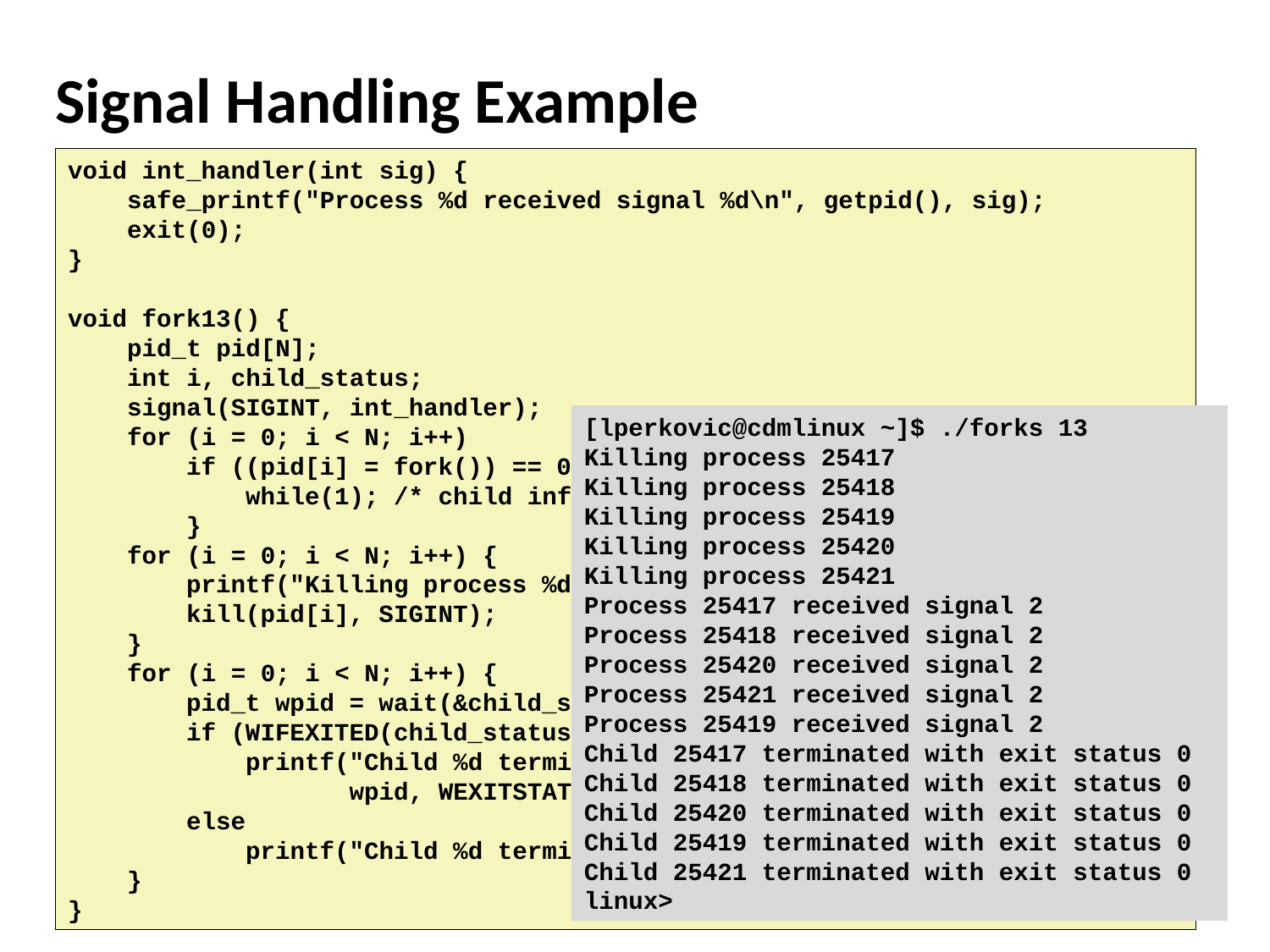

# Signal Handling Example
void int_handler(int sig) {
    safe_printf("Process %d received signal %d\n", getpid(), sig);
    exit(0);
}

void fork13() {
    pid_t pid[N];
    int i, child_status;
    signal(SIGINT, int_handler);
    for (i = 0; i < N; i++)
        if ((pid[i] = fork()) == 0) {
            while(1); /* child infinite loop
        }
    for (i = 0; i < N; i++) {
        printf("Killing process %d\n", pid[i]);
        kill(pid[i], SIGINT);
    }
    for (i = 0; i < N; i++) {
        pid_t wpid = wait(&child_status);
        if (WIFEXITED(child_status))
            printf("Child %d terminated with exit status %d\n",
                   wpid, WEXITSTATUS(child_status));
        else
            printf("Child %d terminated abnormally\n", wpid);
    }
}
[lperkovic@cdmlinux ~]$ ./forks 13
Killing process 25417
Killing process 25418
Killing process 25419
Killing process 25420
Killing process 25421
Process 25417 received signal 2
Process 25418 received signal 2
Process 25420 received signal 2
Process 25421 received signal 2
Process 25419 received signal 2
Child 25417 terminated with exit status 0
Child 25418 terminated with exit status 0
Child 25420 terminated with exit status 0
Child 25419 terminated with exit status 0
Child 25421 terminated with exit status 0
linux>